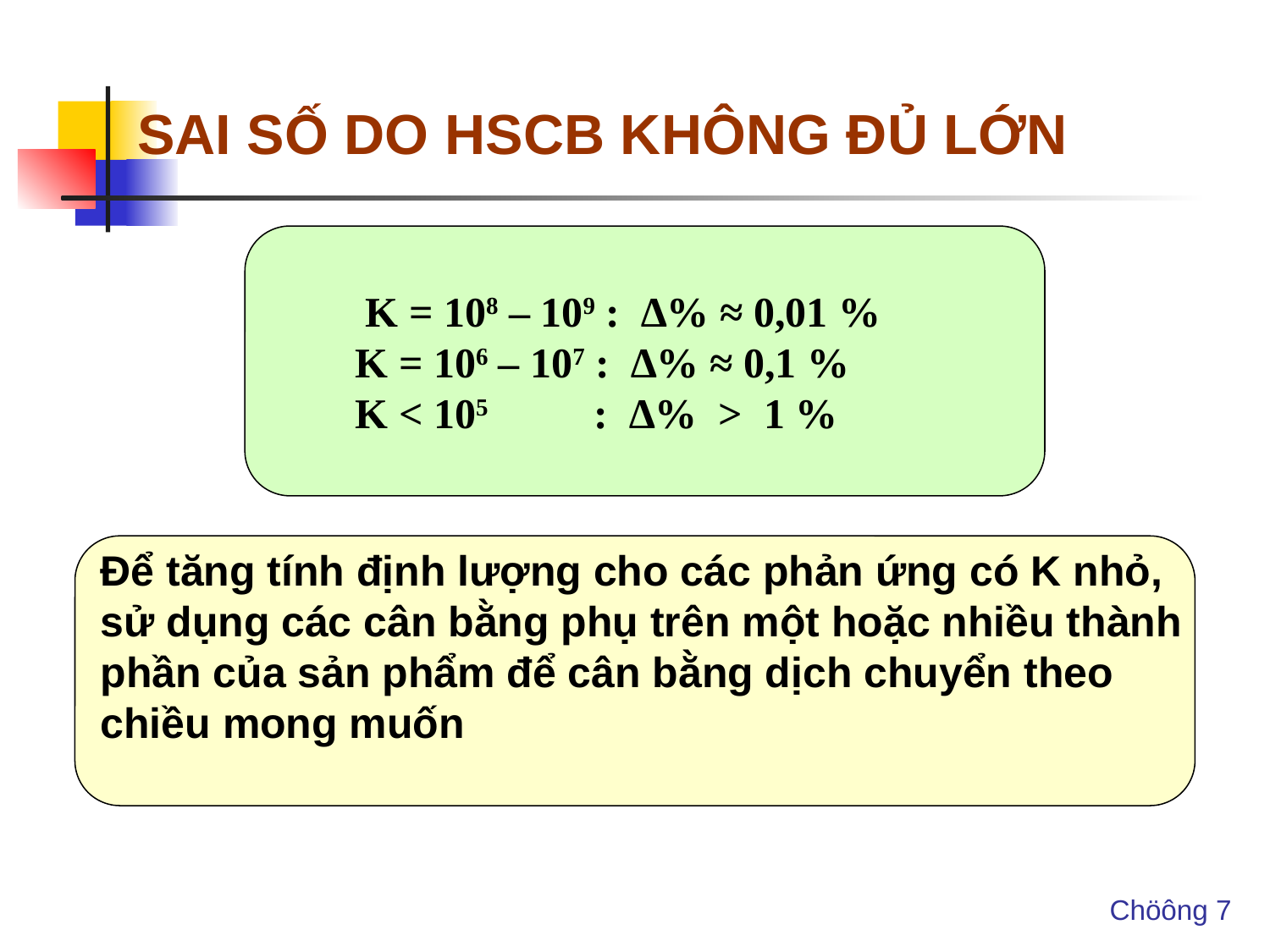

SAI SỐ DO HSCB KHÔNG ĐỦ LỚN
        K = 108 – 109 :  ∆% ≈ 0,01 %
        K = 106 – 107 :  ∆% ≈ 0,1 %
        K < 105          :  ∆%  >  1 %
Để tăng tính định lượng cho các phản ứng có K nhỏ,
sử dụng các cân bằng phụ trên một hoặc nhiều thành
phần của sản phẩm để cân bằng dịch chuyển theo
chiều mong muốn